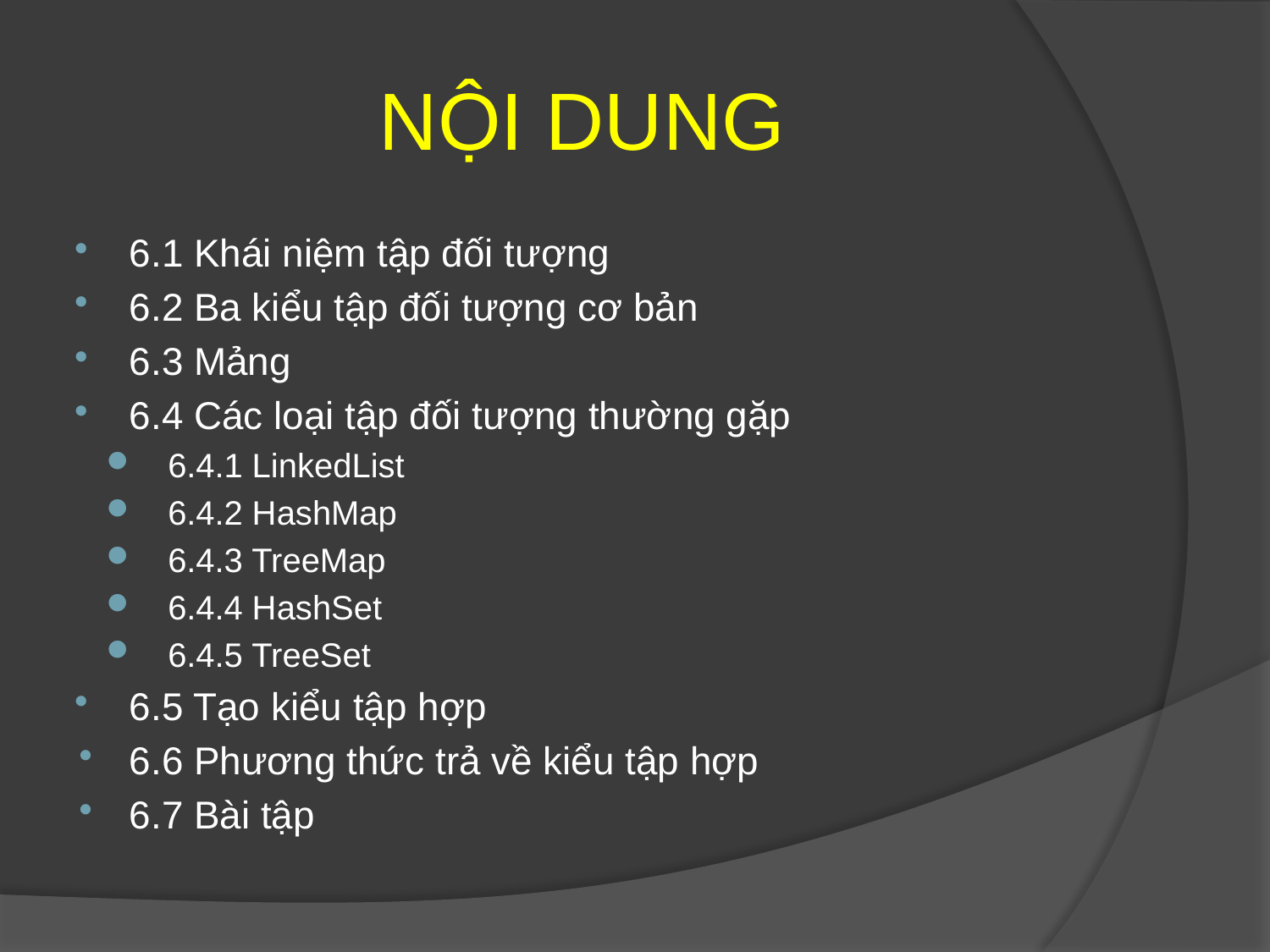

# NỘI DUNG
6.1 Khái niệm tập đối tượng
6.2 Ba kiểu tập đối tượng cơ bản
6.3 Mảng
6.4 Các loại tập đối tượng thường gặp
6.4.1 LinkedList
6.4.2 HashMap
6.4.3 TreeMap
6.4.4 HashSet
6.4.5 TreeSet
6.5 Tạo kiểu tập hợp
6.6 Phương thức trả về kiểu tập hợp
6.7 Bài tập